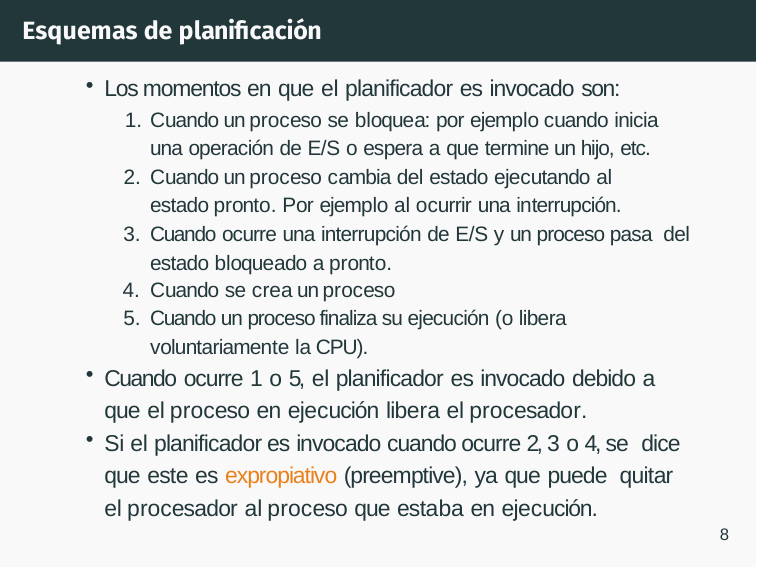

# Esquemas de planificación
Los momentos en que el planificador es invocado son:
Cuando un proceso se bloquea: por ejemplo cuando inicia  una operación de E/S o espera a que termine un hijo, etc.
Cuando un proceso cambia del estado ejecutando al  estado pronto. Por ejemplo al ocurrir una interrupción.
Cuando ocurre una interrupción de E/S y un proceso pasa  del estado bloqueado a pronto.
Cuando se crea un proceso
Cuando un proceso finaliza su ejecución (o libera  voluntariamente la CPU).
Cuando ocurre 1 o 5, el planificador es invocado debido a  que el proceso en ejecución libera el procesador.
Si el planificador es invocado cuando ocurre 2, 3 o 4, se  dice que este es expropiativo (preemptive), ya que puede  quitar el procesador al proceso que estaba en ejecución.
8